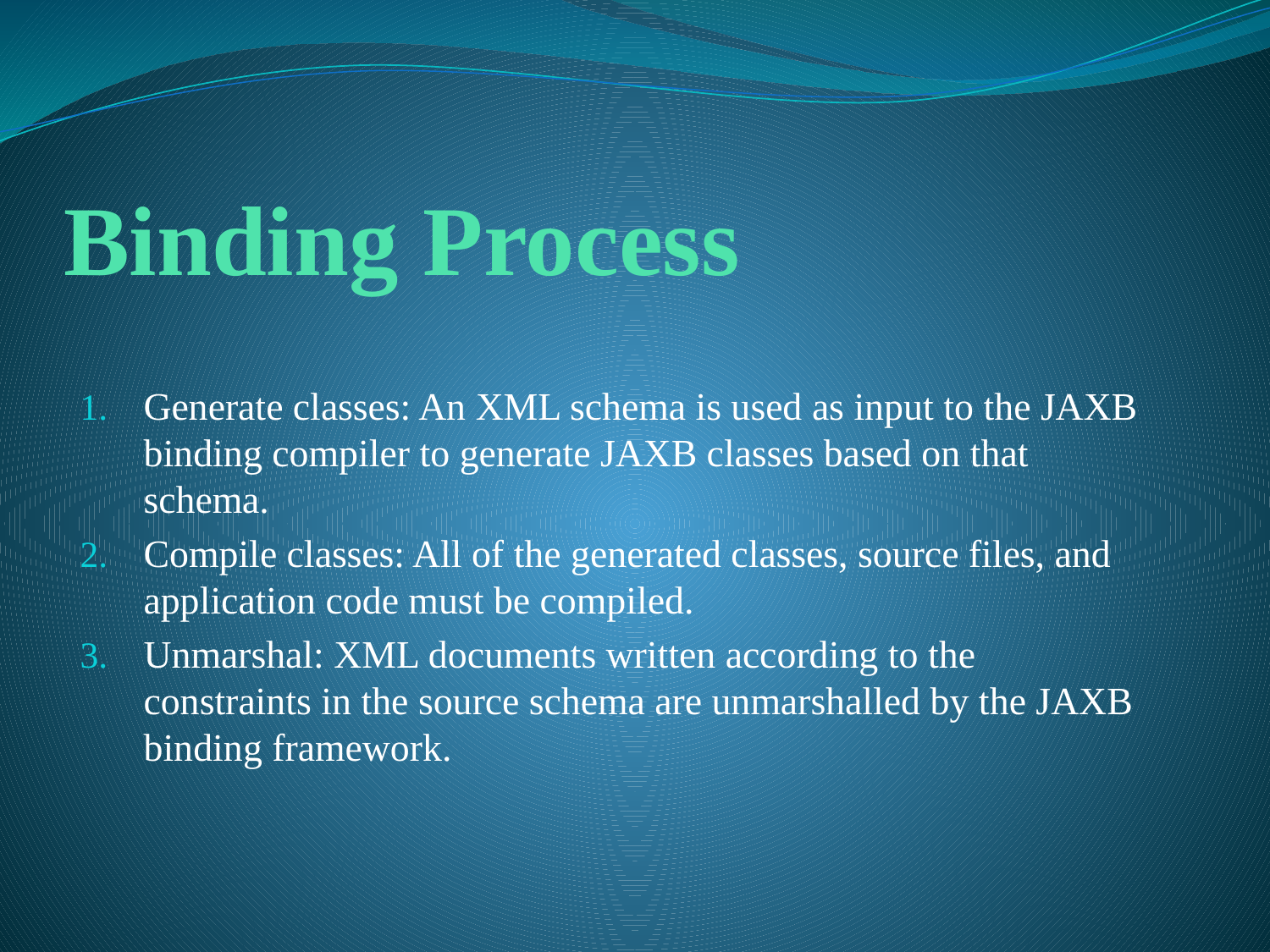

# Binding Process
Generate classes: An XML schema is used as input to the JAXB binding compiler to generate JAXB classes based on that schema.
Compile classes: All of the generated classes, source files, and application code must be compiled.
Unmarshal: XML documents written according to the constraints in the source schema are unmarshalled by the JAXB binding framework.